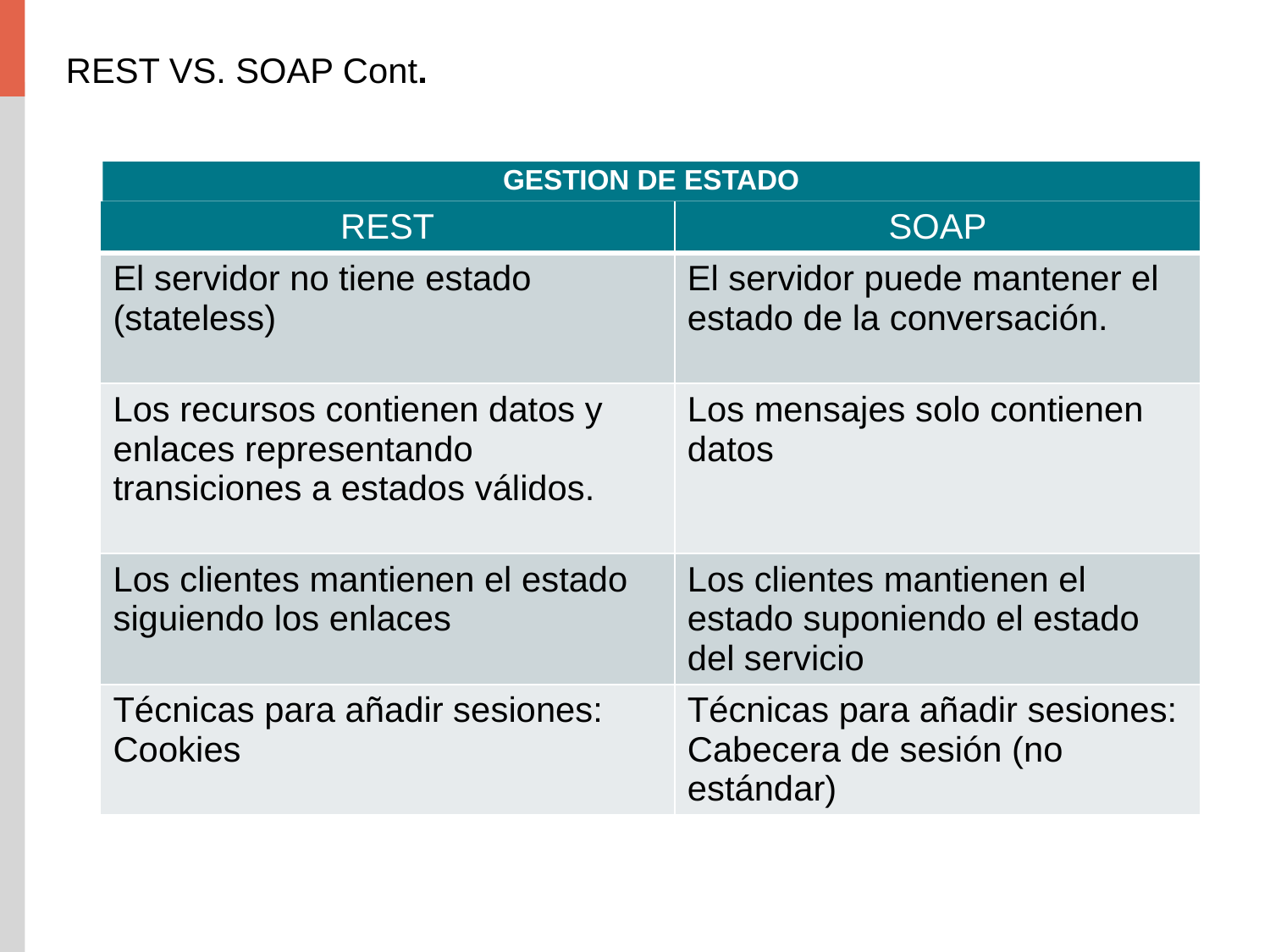

# REST VS. SOAP Cont.
GESTION DE ESTADO
| REST | SOAP |
| --- | --- |
| El servidor no tiene estado (stateless) | El servidor puede mantener el estado de la conversación. |
| Los recursos contienen datos y enlaces representando transiciones a estados válidos. | Los mensajes solo contienen datos |
| Los clientes mantienen el estado siguiendo los enlaces | Los clientes mantienen el estado suponiendo el estado del servicio |
| Técnicas para añadir sesiones: Cookies | Técnicas para añadir sesiones: Cabecera de sesión (no estándar) |